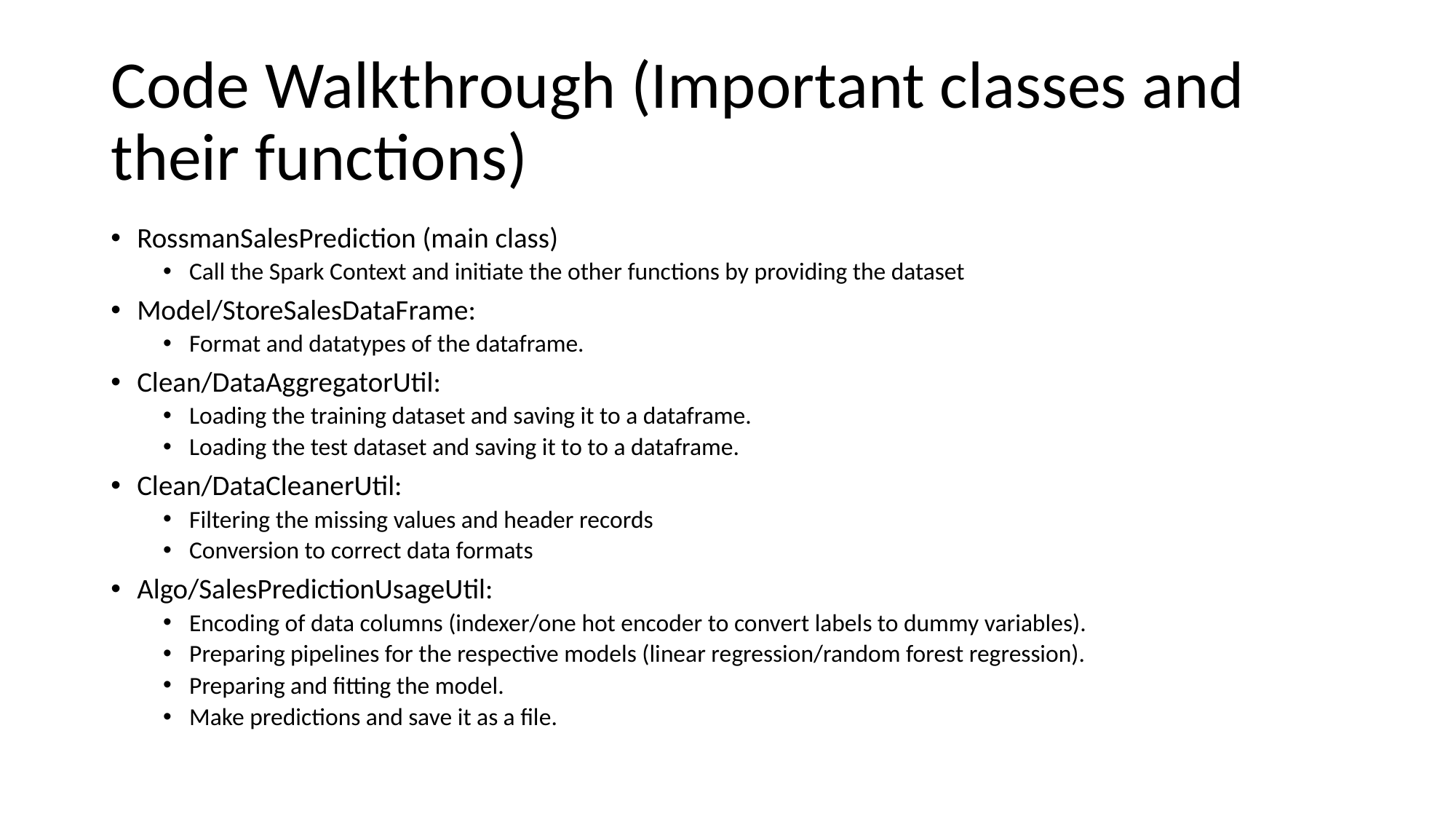

# Code Walkthrough (Important classes and their functions)
RossmanSalesPrediction (main class)
Call the Spark Context and initiate the other functions by providing the dataset
Model/StoreSalesDataFrame:
Format and datatypes of the dataframe.
Clean/DataAggregatorUtil:
Loading the training dataset and saving it to a dataframe.
Loading the test dataset and saving it to to a dataframe.
Clean/DataCleanerUtil:
Filtering the missing values and header records
Conversion to correct data formats
Algo/SalesPredictionUsageUtil:
Encoding of data columns (indexer/one hot encoder to convert labels to dummy variables).
Preparing pipelines for the respective models (linear regression/random forest regression).
Preparing and fitting the model.
Make predictions and save it as a file.